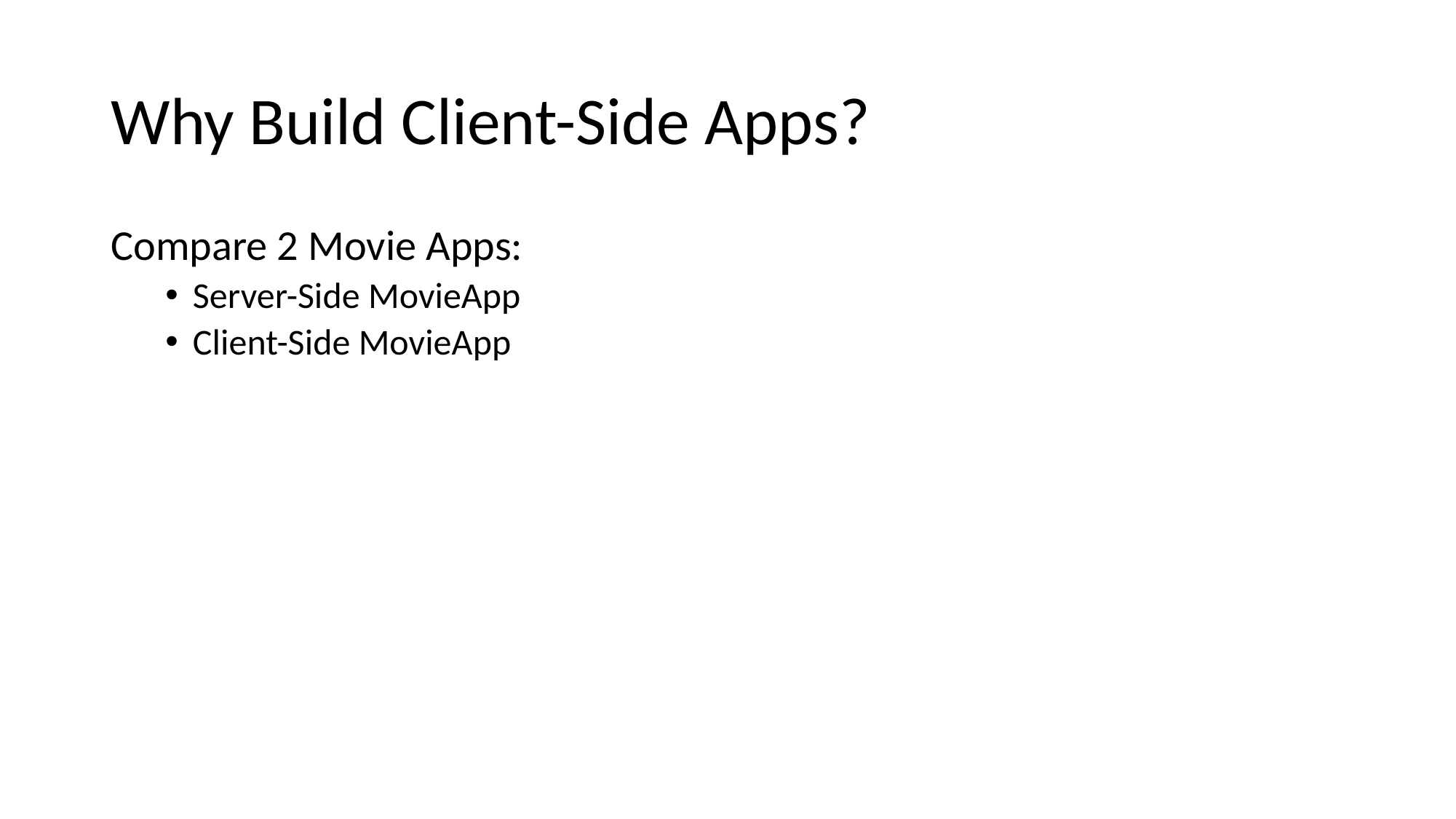

# Why Build Client-Side Apps?
Compare 2 Movie Apps:
Server-Side MovieApp
Client-Side MovieApp